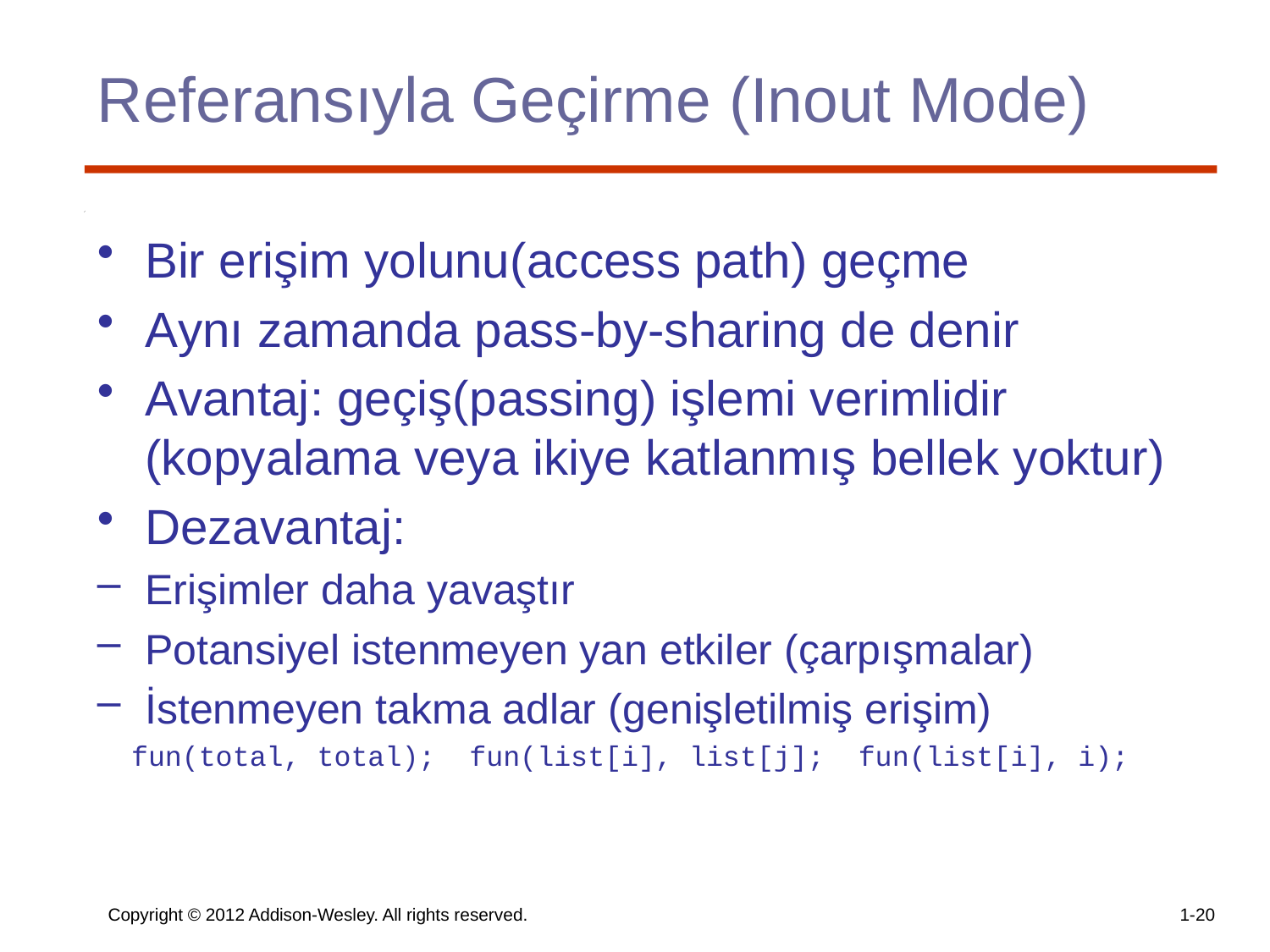

# Referansıyla Geçirme (Inout Mode)
Bir erişim yolunu(access path) geçme
Aynı zamanda pass-by-sharing de denir
Avantaj: geçiş(passing) işlemi verimlidir (kopyalama veya ikiye katlanmış bellek yoktur)
Dezavantaj:
Erişimler daha yavaştır
Potansiyel istenmeyen yan etkiler (çarpışmalar)
İstenmeyen takma adlar (genişletilmiş erişim)
  fun(total, total);  fun(list[i], list[j];  fun(list[i], i);
Copyright © 2012 Addison-Wesley. All rights reserved.
1-20